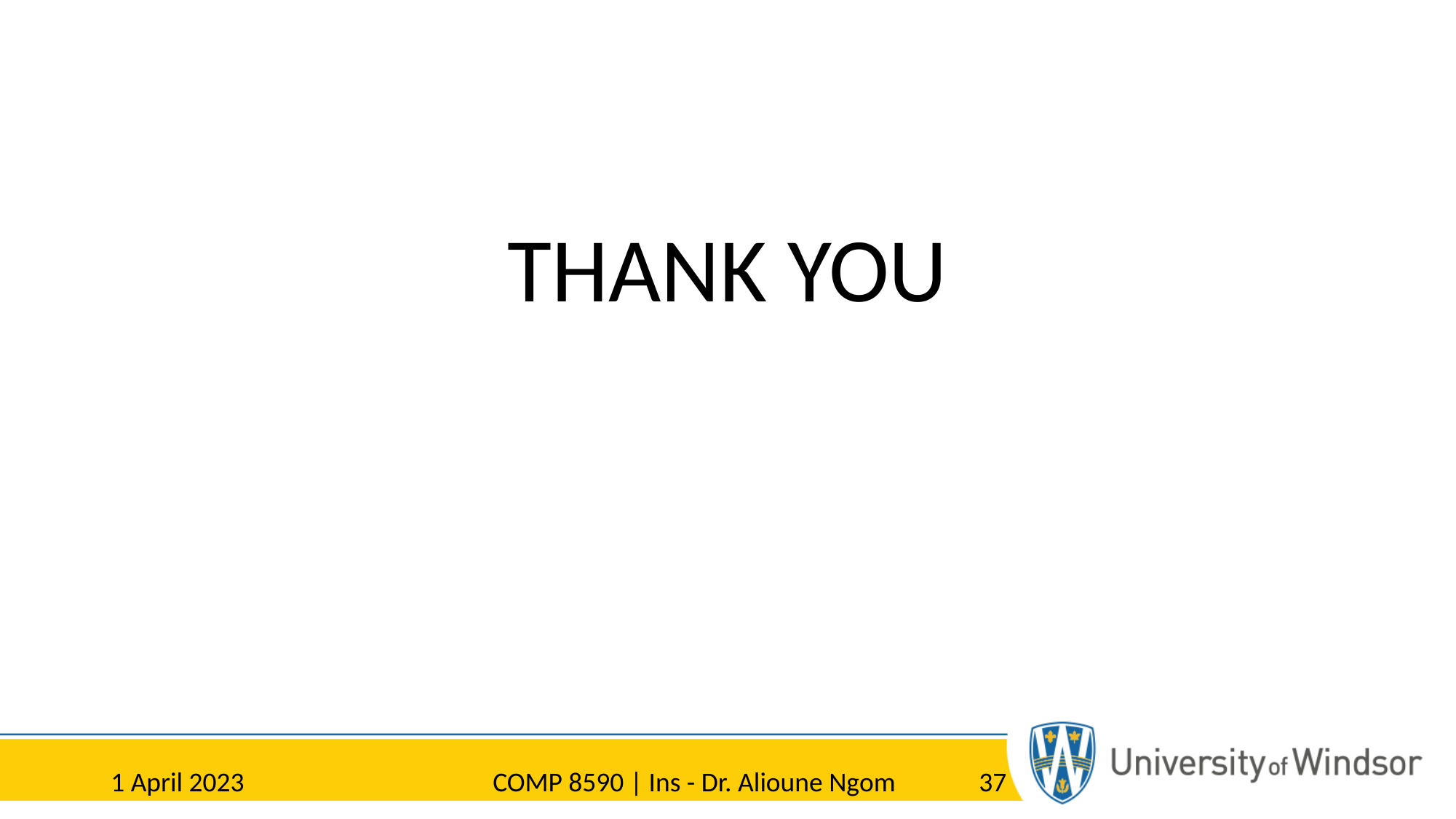

THANK YOU
1 April 2023
COMP 8590 | Ins - Dr. Alioune Ngom
37